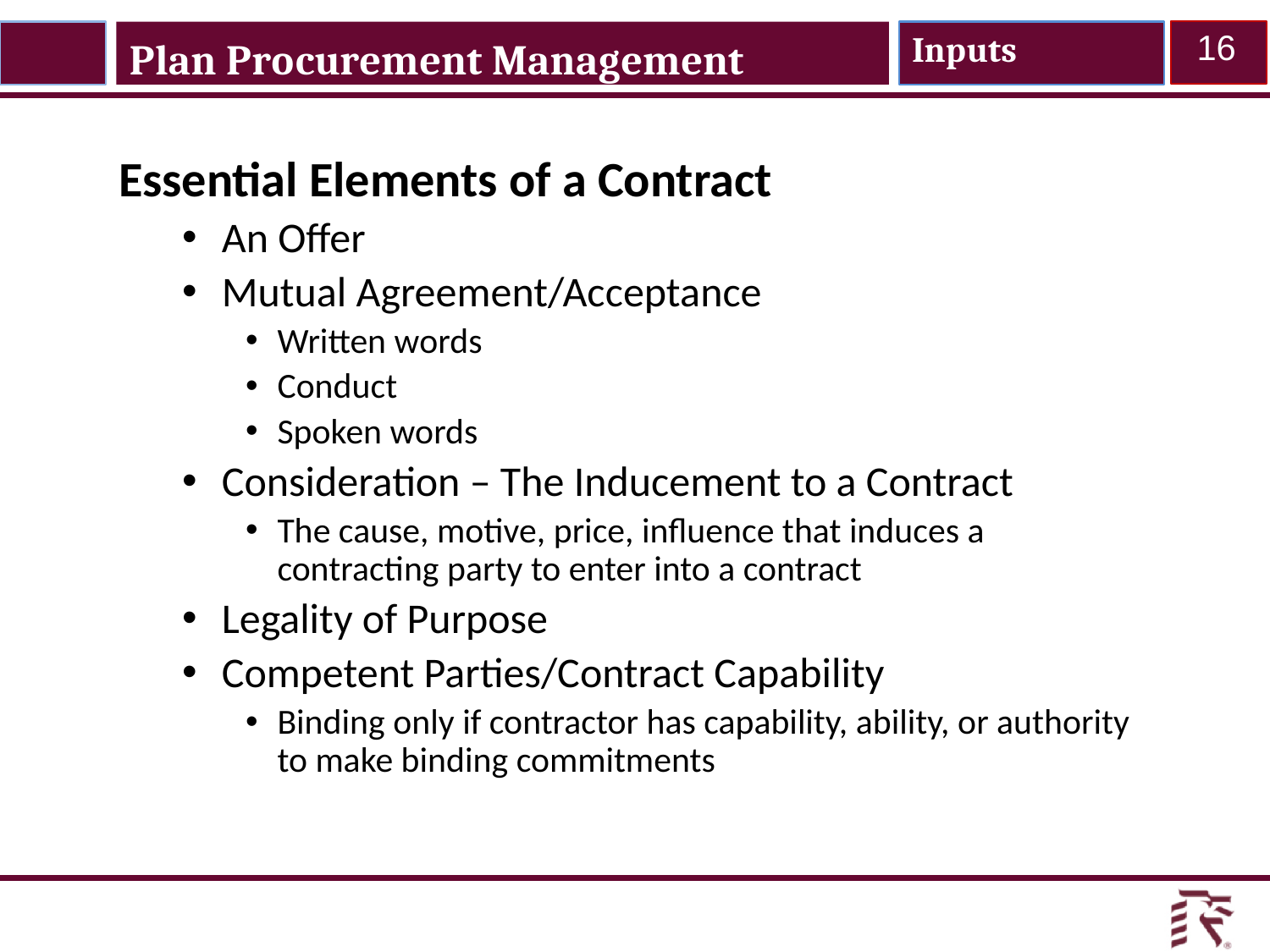

Inputs
16
Plan Procurement Management
Essential Elements of a Contract
An Offer
Mutual Agreement/Acceptance
Written words
Conduct
Spoken words
Consideration – The Inducement to a Contract
The cause, motive, price, influence that induces a contracting party to enter into a contract
Legality of Purpose
Competent Parties/Contract Capability
Binding only if contractor has capability, ability, or authority to make binding commitments